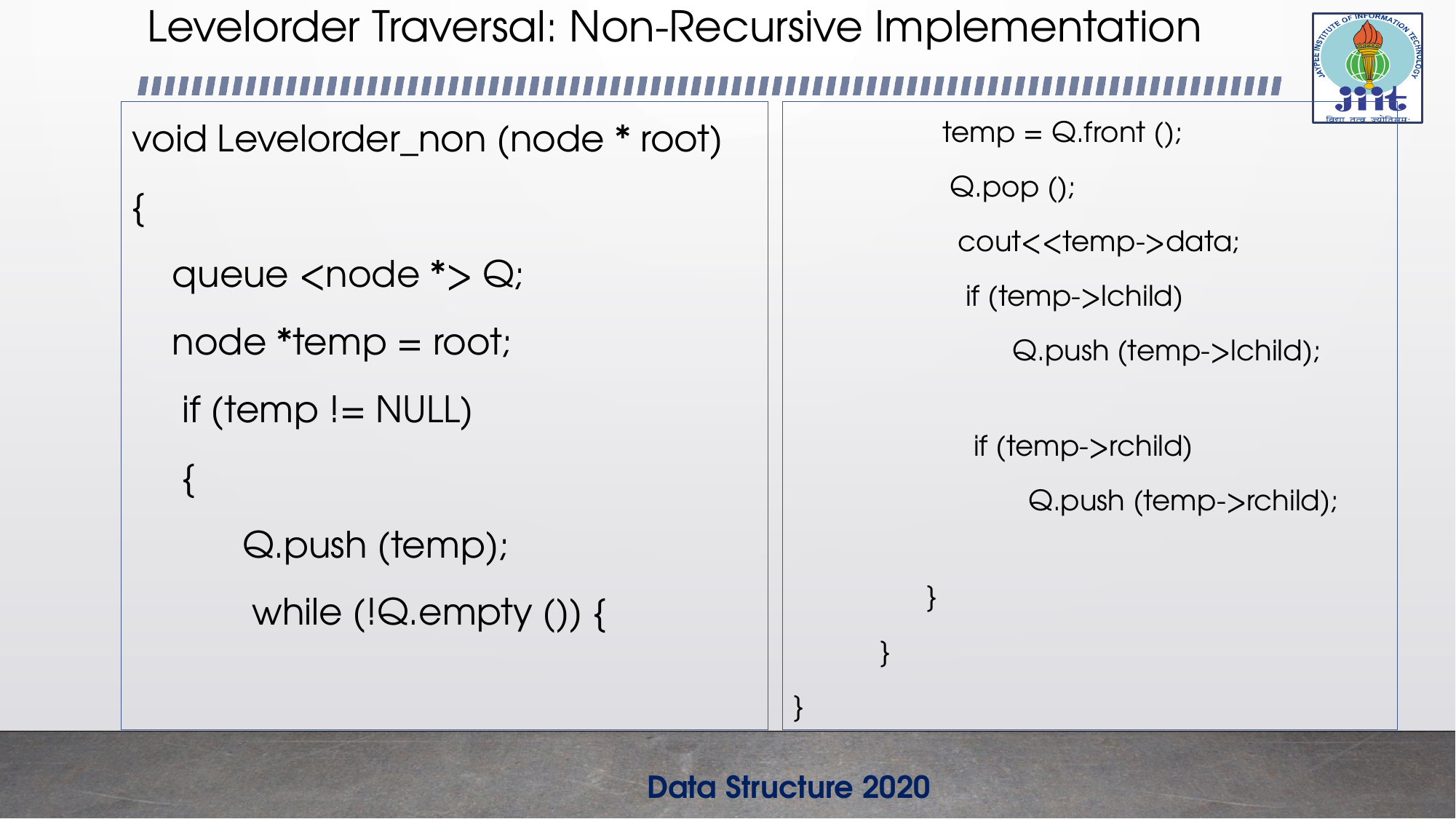

# Levelorder Traversal: Non-Recursive Implementation
void Levelorder_non (node * root)
{
    queue <node *> Q;
    node *temp = root;
     if (temp != NULL)
     {
           Q.push (temp);
            while (!Q.empty ()) {
                   temp = Q.front ();
                    Q.pop ();
                     cout<<temp->data;
                      if (temp->lchild)
                            Q.push (temp->lchild);
                       if (temp->rchild)
                              Q.push (temp->rchild);
                 }
           }
}